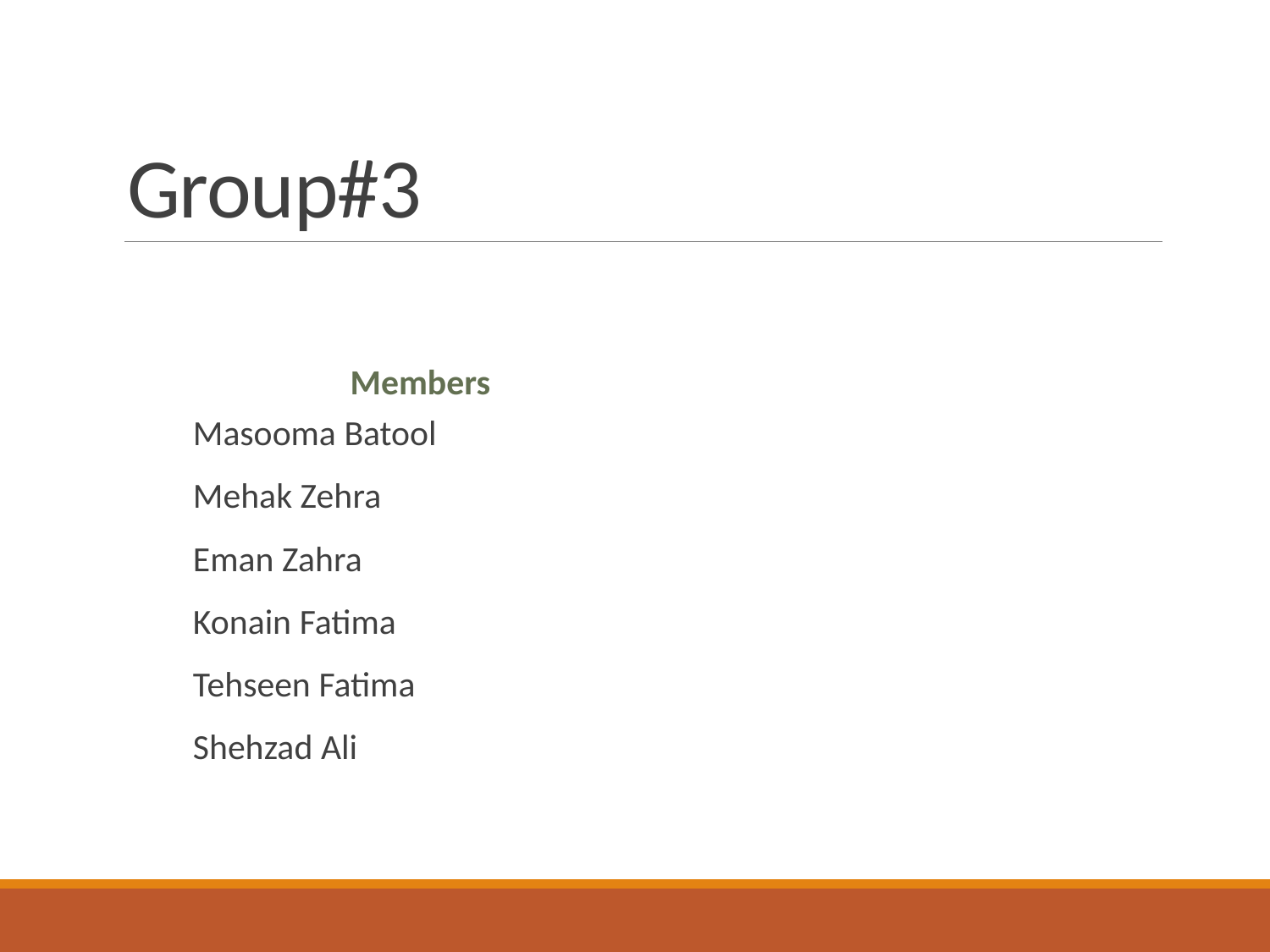

# Group#3
Members
Masooma Batool
Mehak Zehra
Eman Zahra
Konain Fatima
Tehseen Fatima
Shehzad Ali